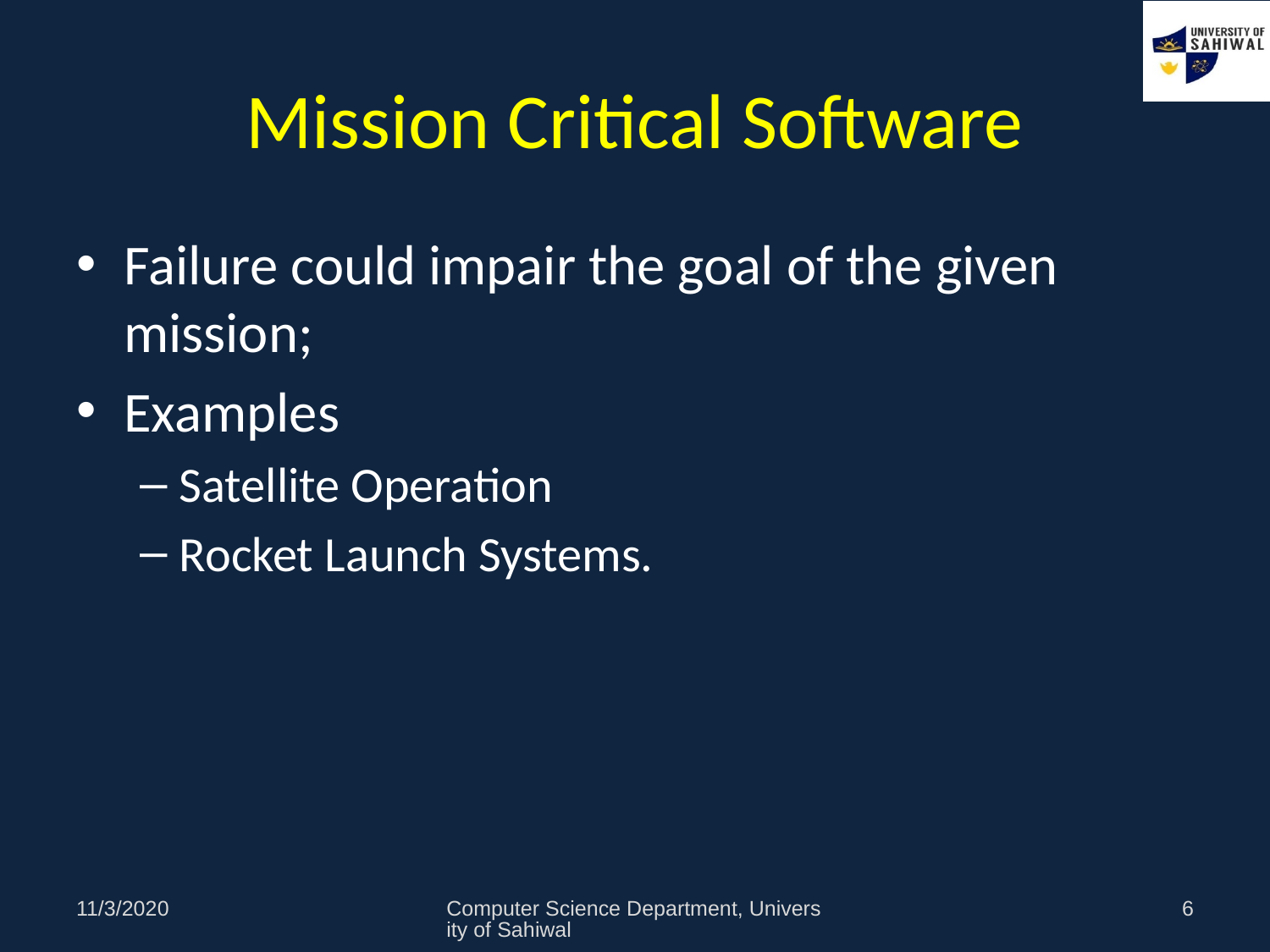

# Mission Critical Software
Failure could impair the goal of the given mission;
Examples
Satellite Operation
Rocket Launch Systems.
11/3/2020
Computer Science Department, University of Sahiwal
6